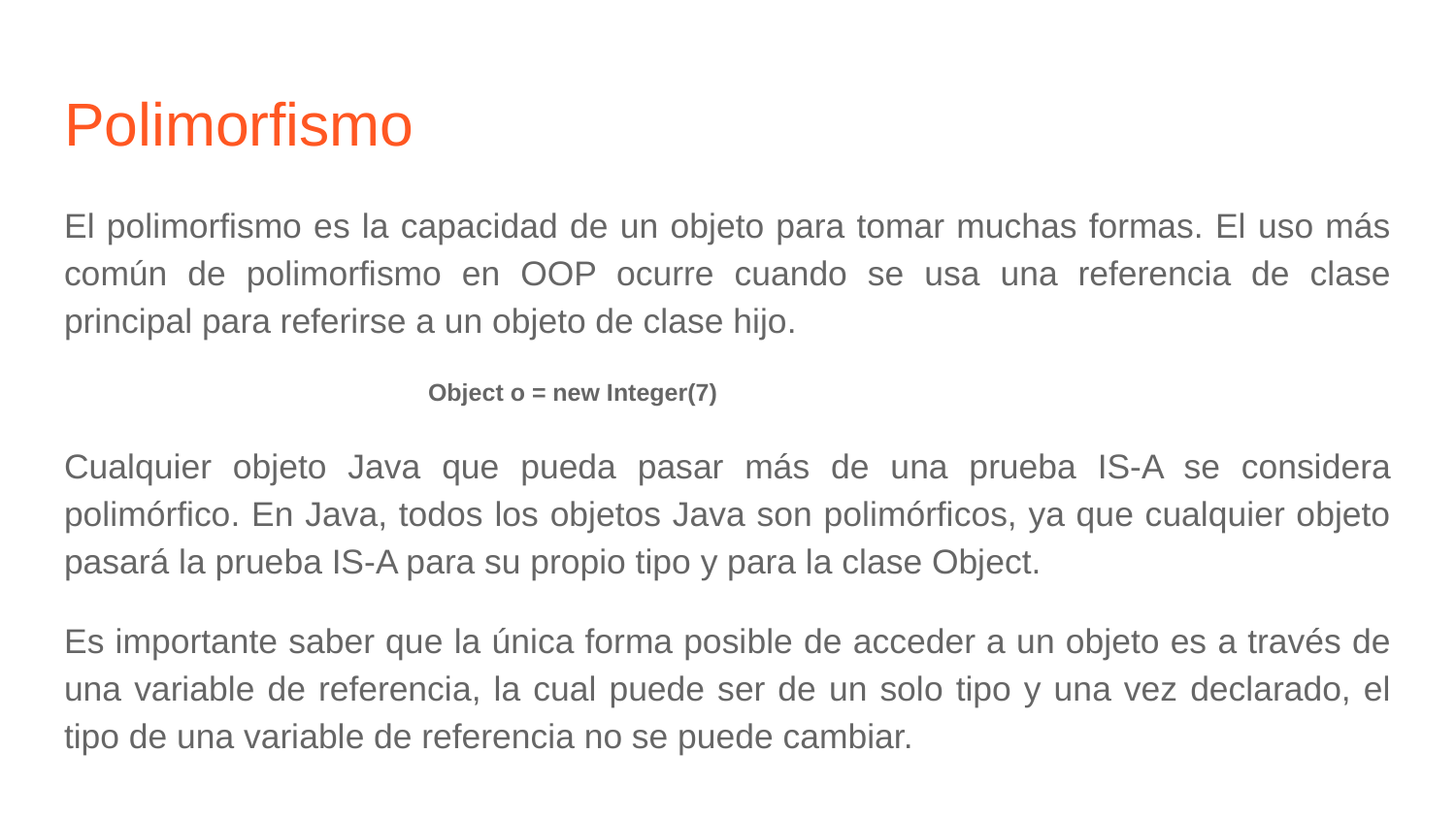

# Polimorfismo
El polimorfismo es la capacidad de un objeto para tomar muchas formas. El uso más común de polimorfismo en OOP ocurre cuando se usa una referencia de clase principal para referirse a un objeto de clase hijo.
Object o = new Integer(7)
Cualquier objeto Java que pueda pasar más de una prueba IS-A se considera polimórfico. En Java, todos los objetos Java son polimórficos, ya que cualquier objeto pasará la prueba IS-A para su propio tipo y para la clase Object.
Es importante saber que la única forma posible de acceder a un objeto es a través de una variable de referencia, la cual puede ser de un solo tipo y una vez declarado, el tipo de una variable de referencia no se puede cambiar.